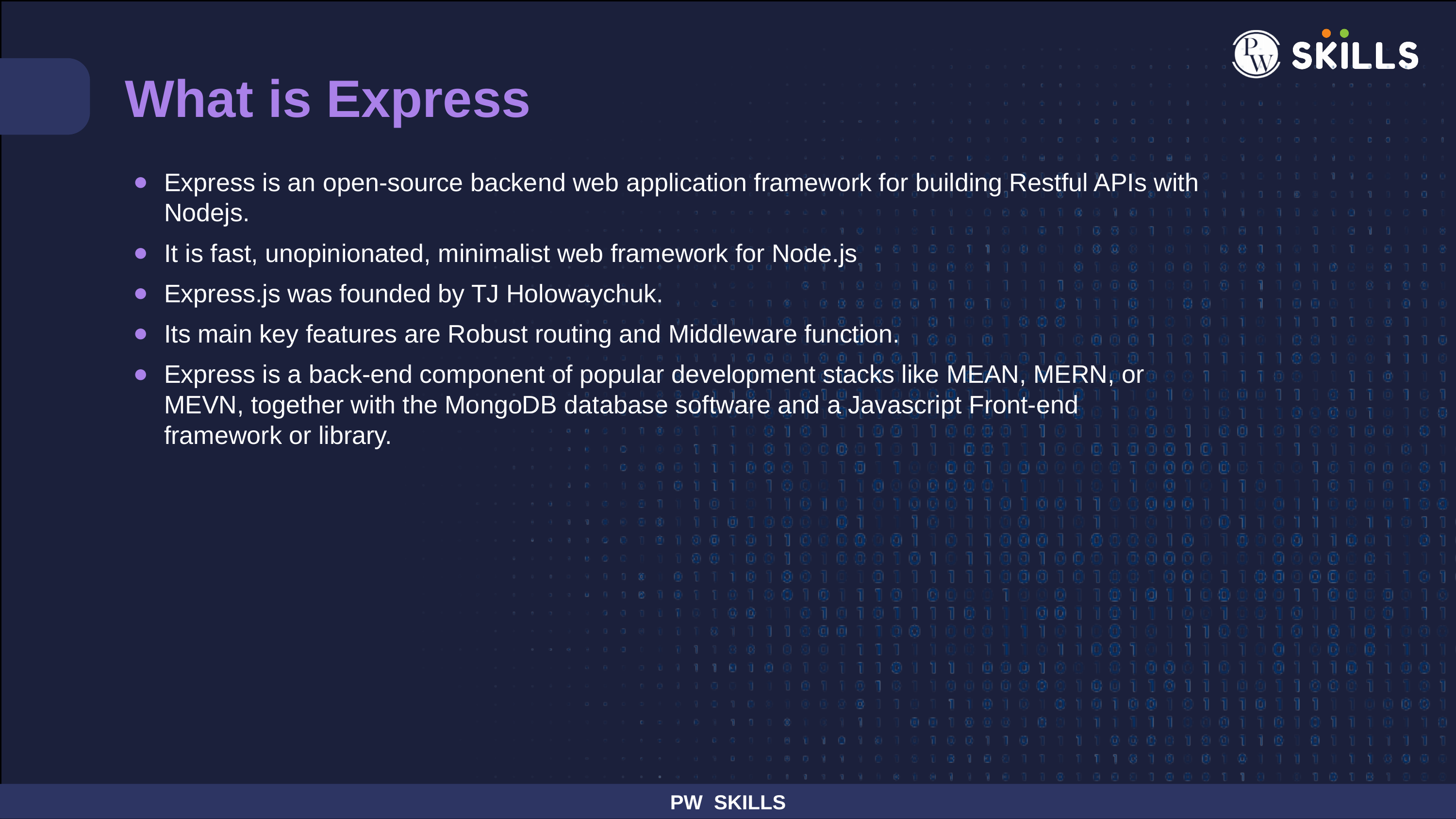

What is Express
Express is an open-source backend web application framework for building Restful APIs with Nodejs.
It is fast, unopinionated, minimalist web framework for Node.js
Express.js was founded by TJ Holowaychuk.
Its main key features are Robust routing and Middleware function.
Express is a back-end component of popular development stacks like MEAN, MERN, or MEVN, together with the MongoDB database software and a Javascript Front-end framework or library.